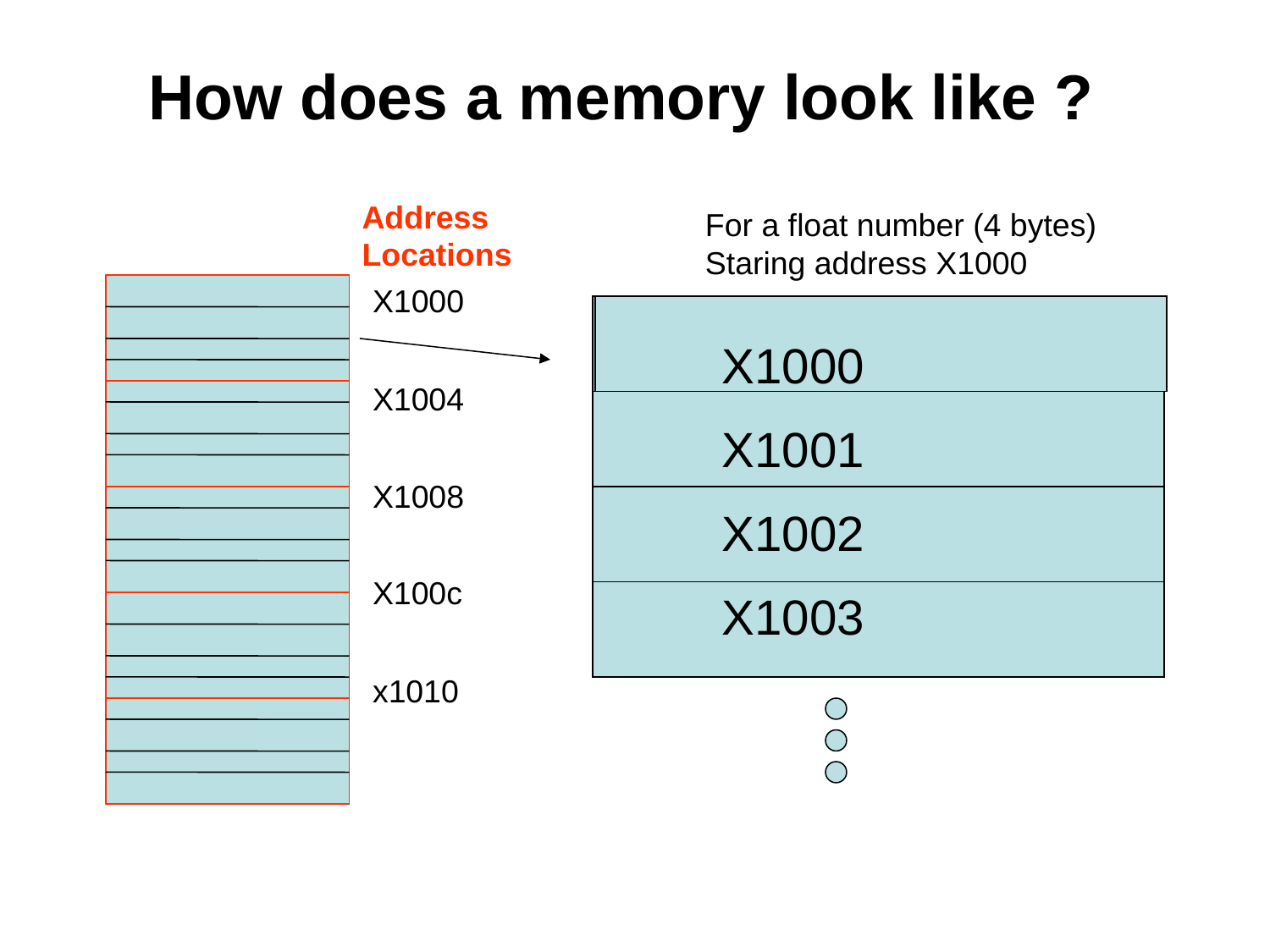

How does a memory look like ?
Address Locations
For a float number (4 bytes)
Staring address X1000

X1000

X1004

X1008

X100c

x1010

X1000
X1001
X1002
X1003